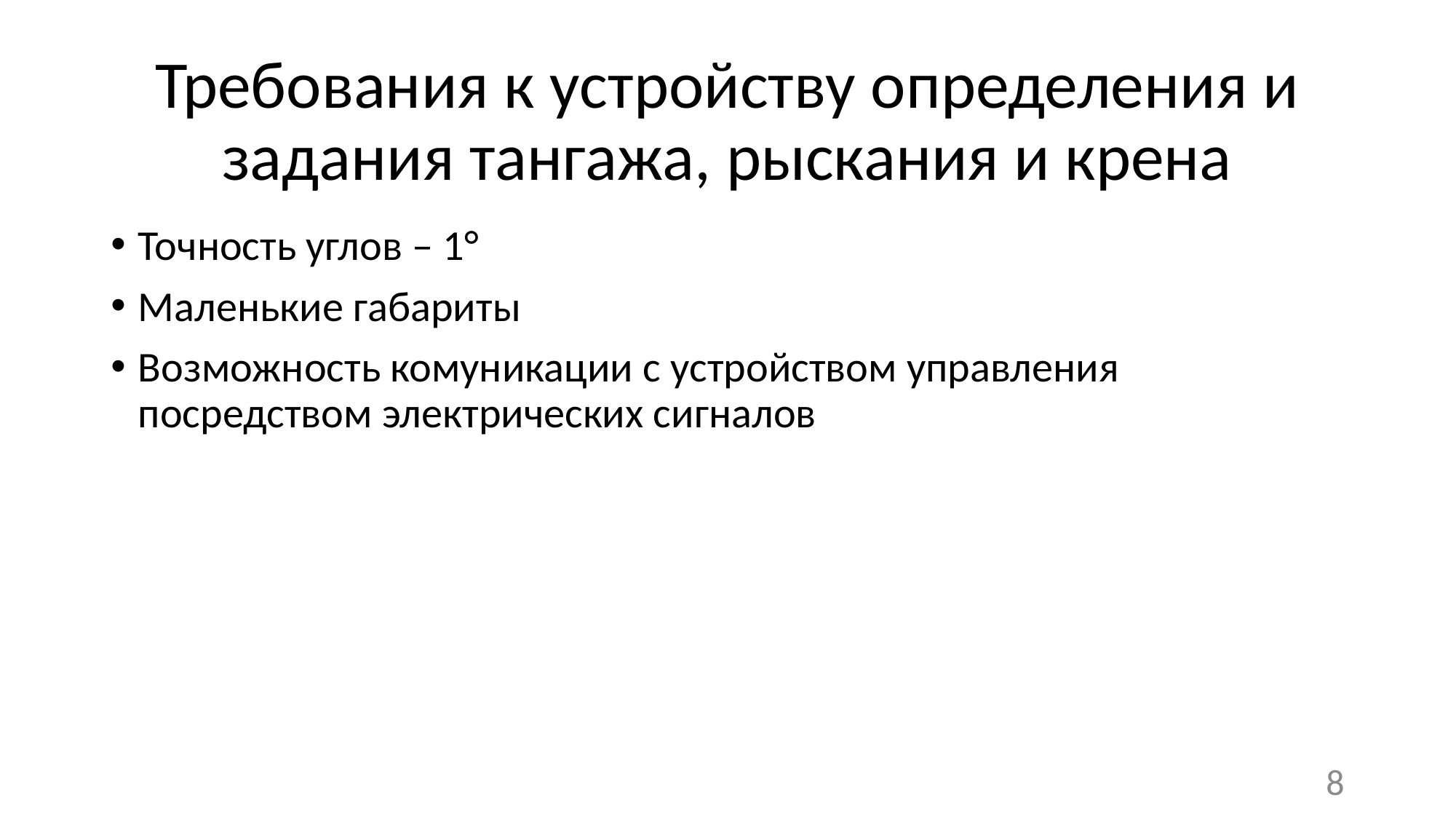

# Требования к устройству определения и задания тангажа, рыскания и крена
Точность углов – 1°
Маленькие габариты
Возможность комуникации с устройством управления посредством электрических сигналов

8